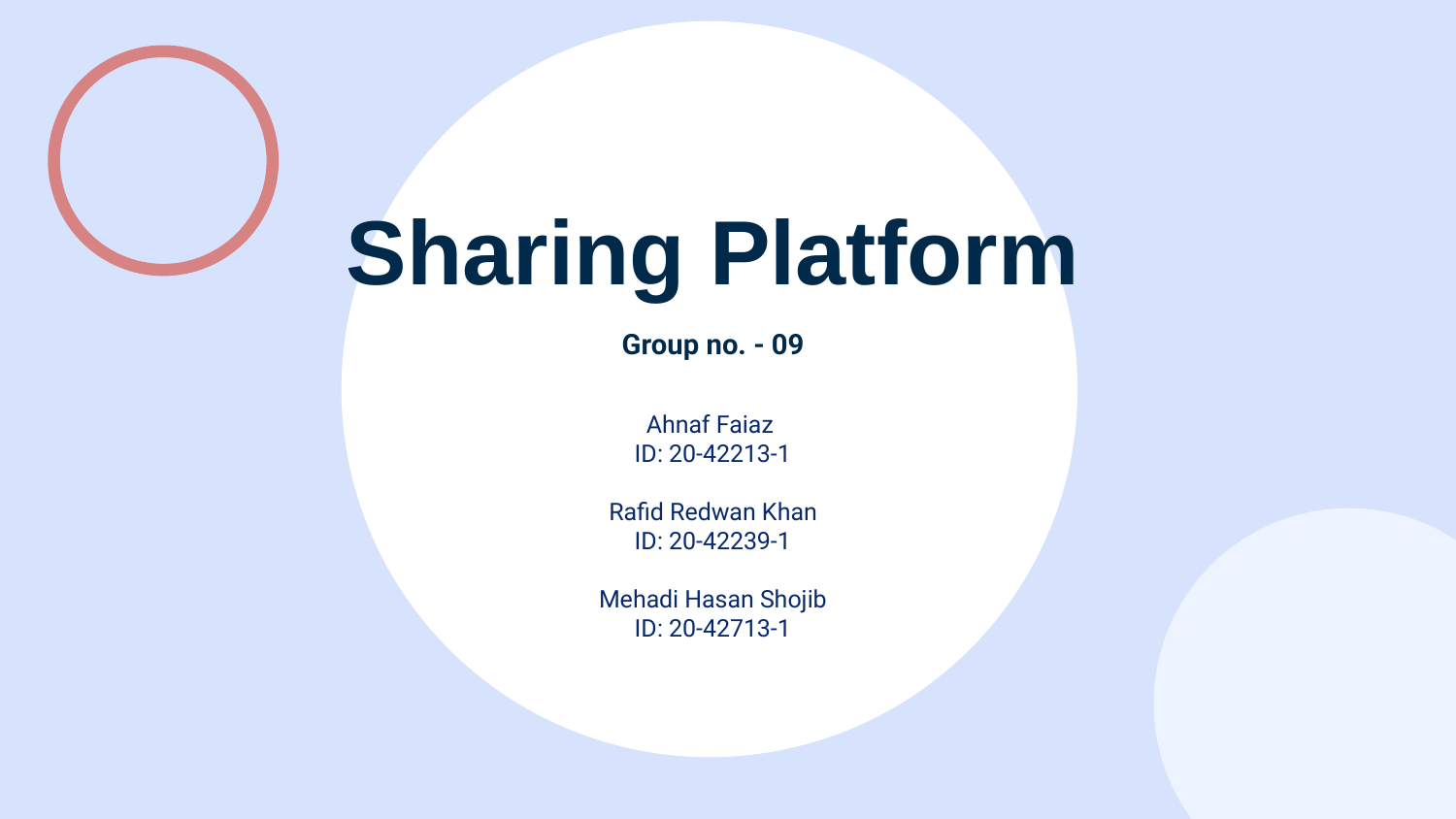

# Sharing Platform
Group no. - 09
Ahnaf Faiaz
ID: 20-42213-1

Rafid Redwan Khan
ID: 20-42239-1
Mehadi Hasan Shojib
ID: 20-42713-1